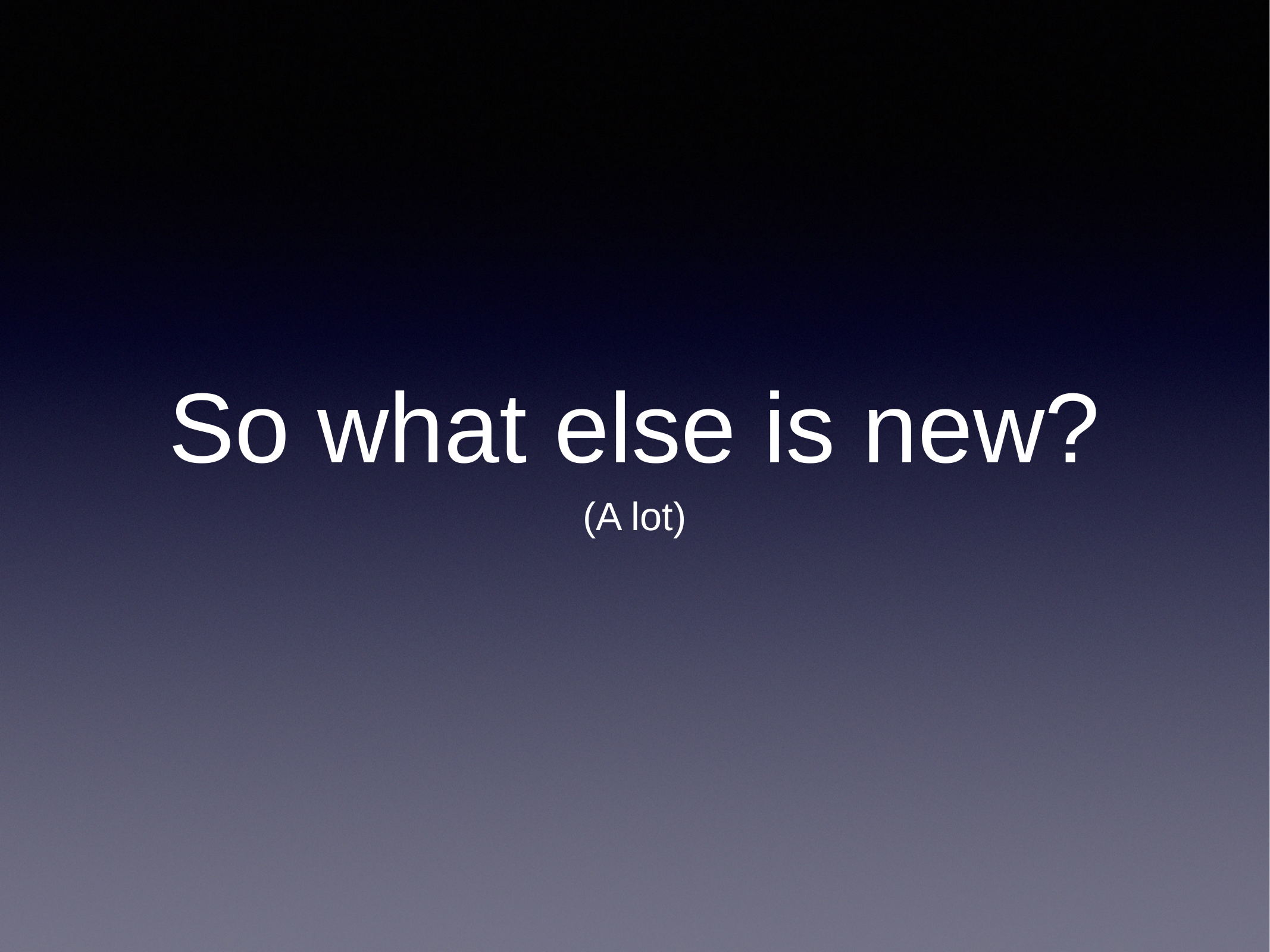

# So what else is new?
(A lot)